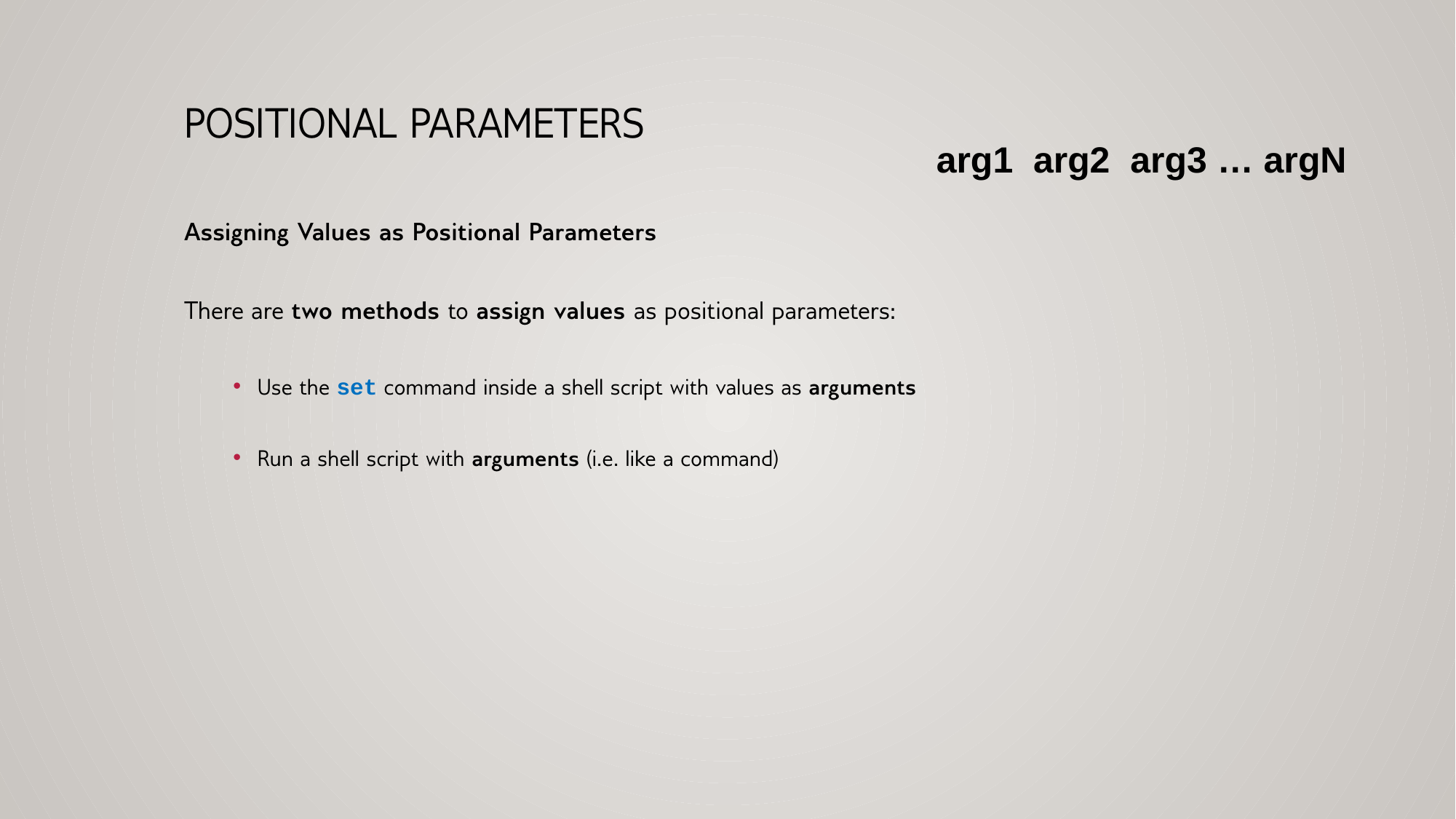

# Positional parameters
arg1  arg2  arg3 … argN
Assigning Values as Positional Parameters
There are two methods to assign values as positional parameters:
Use the set command inside a shell script with values as arguments
Run a shell script with arguments (i.e. like a command)